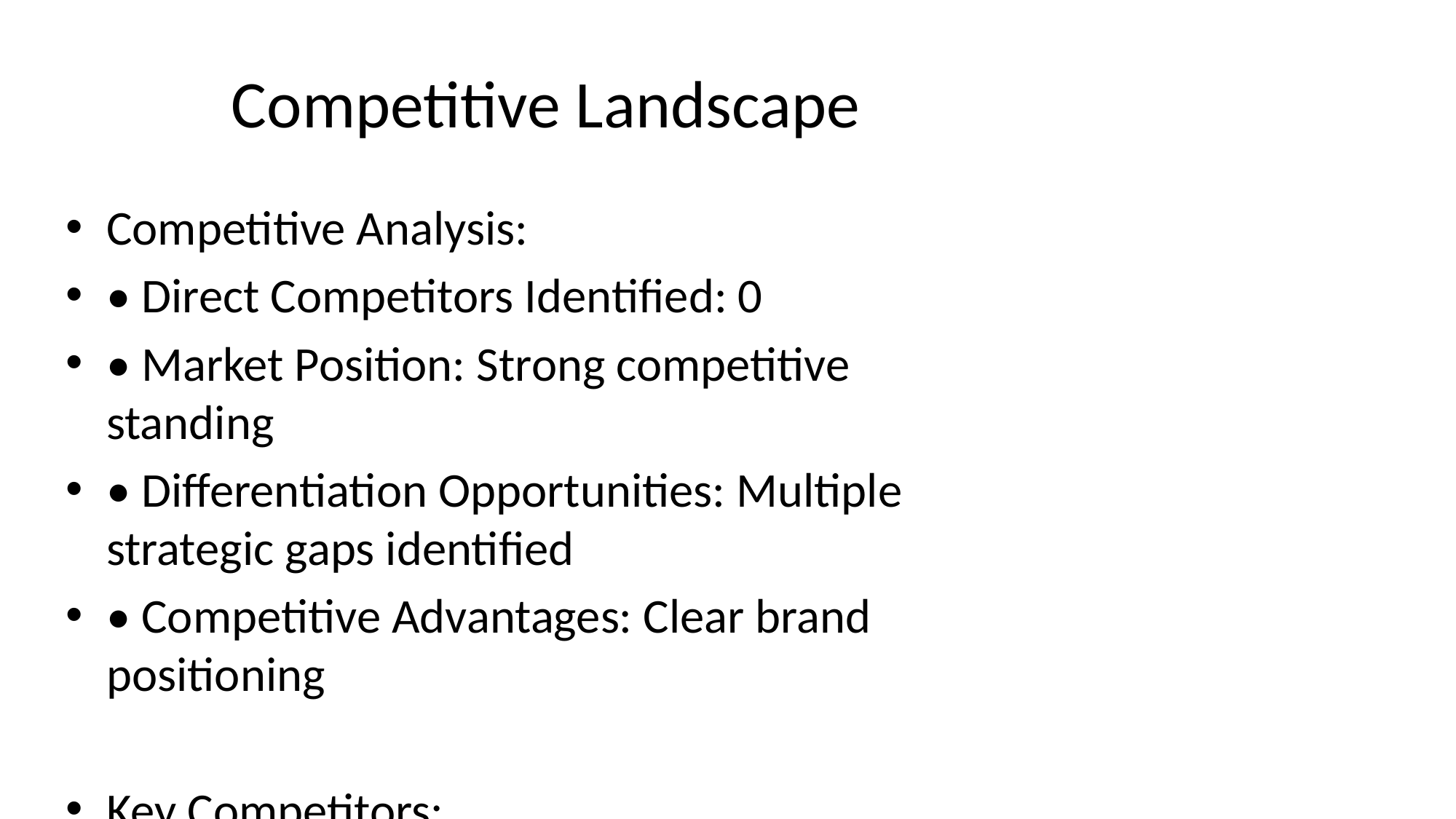

# Competitive Landscape
Competitive Analysis:
• Direct Competitors Identified: 0
• Market Position: Strong competitive standing
• Differentiation Opportunities: Multiple strategic gaps identified
• Competitive Advantages: Clear brand positioning

Key Competitors: